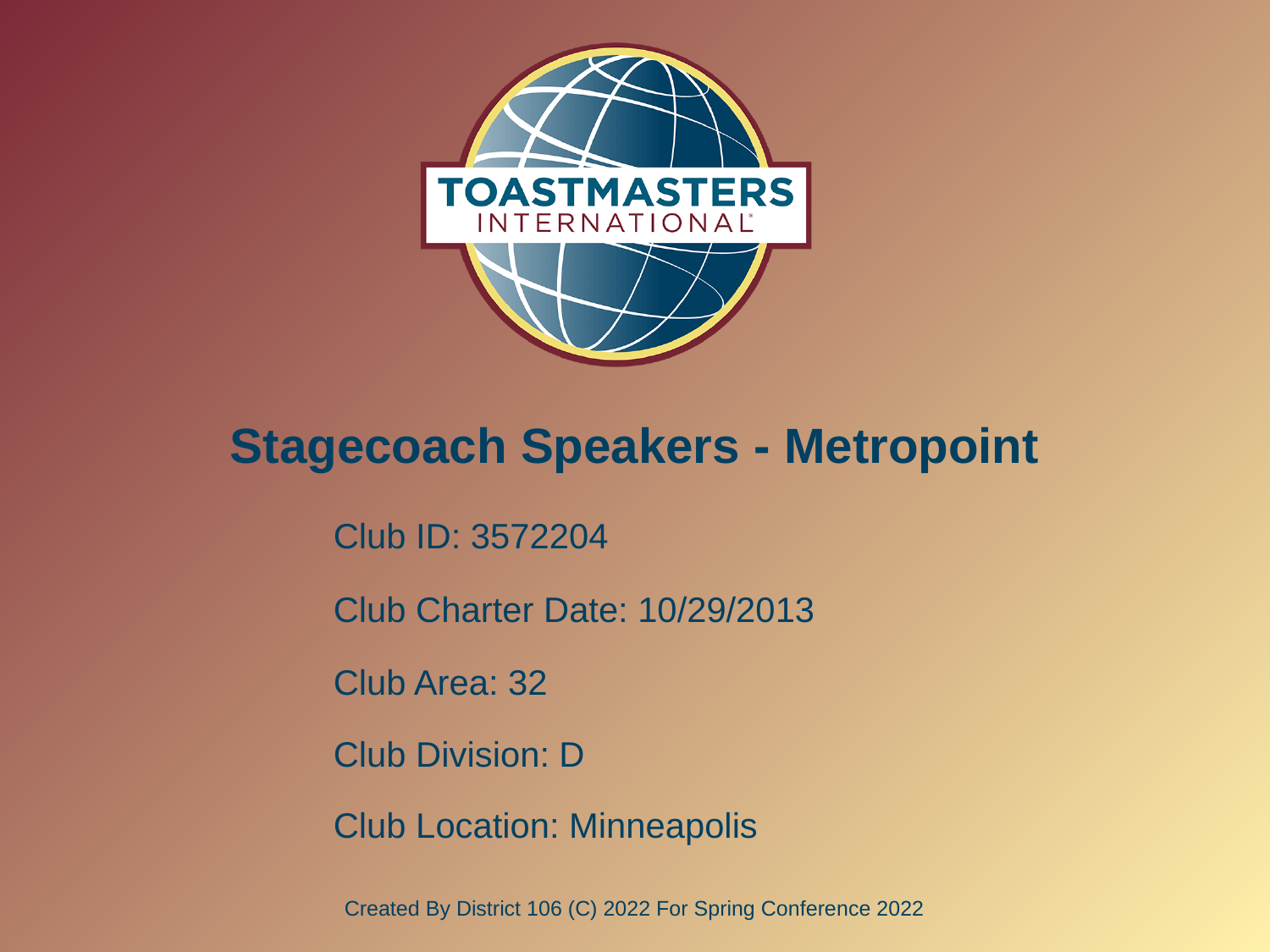

# Stagecoach Speakers - Metropoint
Club ID: 3572204
Club Charter Date: 10/29/2013
Club Area: 32
Club Division: D
Club Location: Minneapolis
Created By District 106 (C) 2022 For Spring Conference 2022